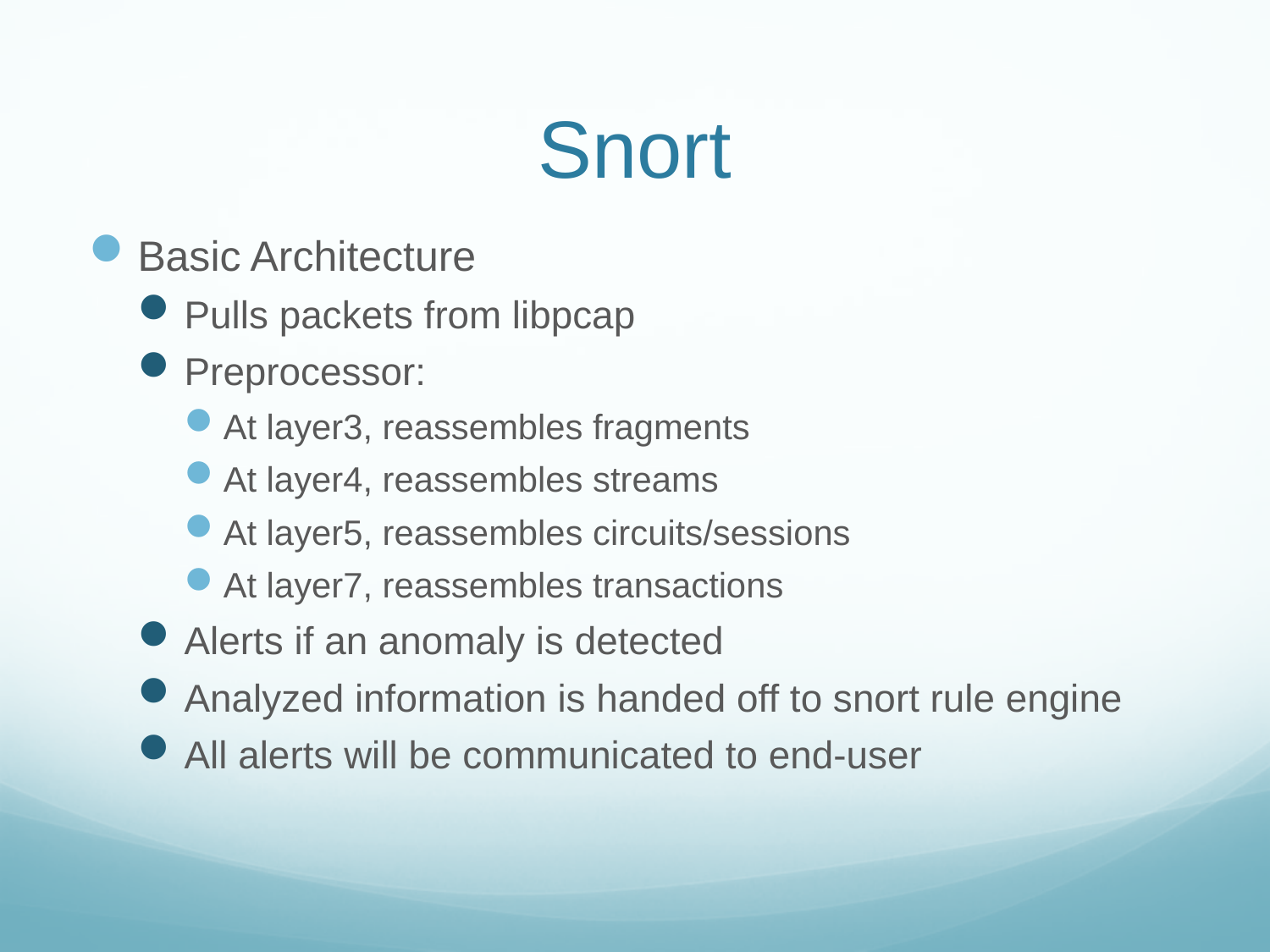

# Snort
Basic Architecture
Pulls packets from libpcap
Preprocessor:
At layer3, reassembles fragments
At layer4, reassembles streams
At layer5, reassembles circuits/sessions
At layer7, reassembles transactions
Alerts if an anomaly is detected
Analyzed information is handed off to snort rule engine
All alerts will be communicated to end-user